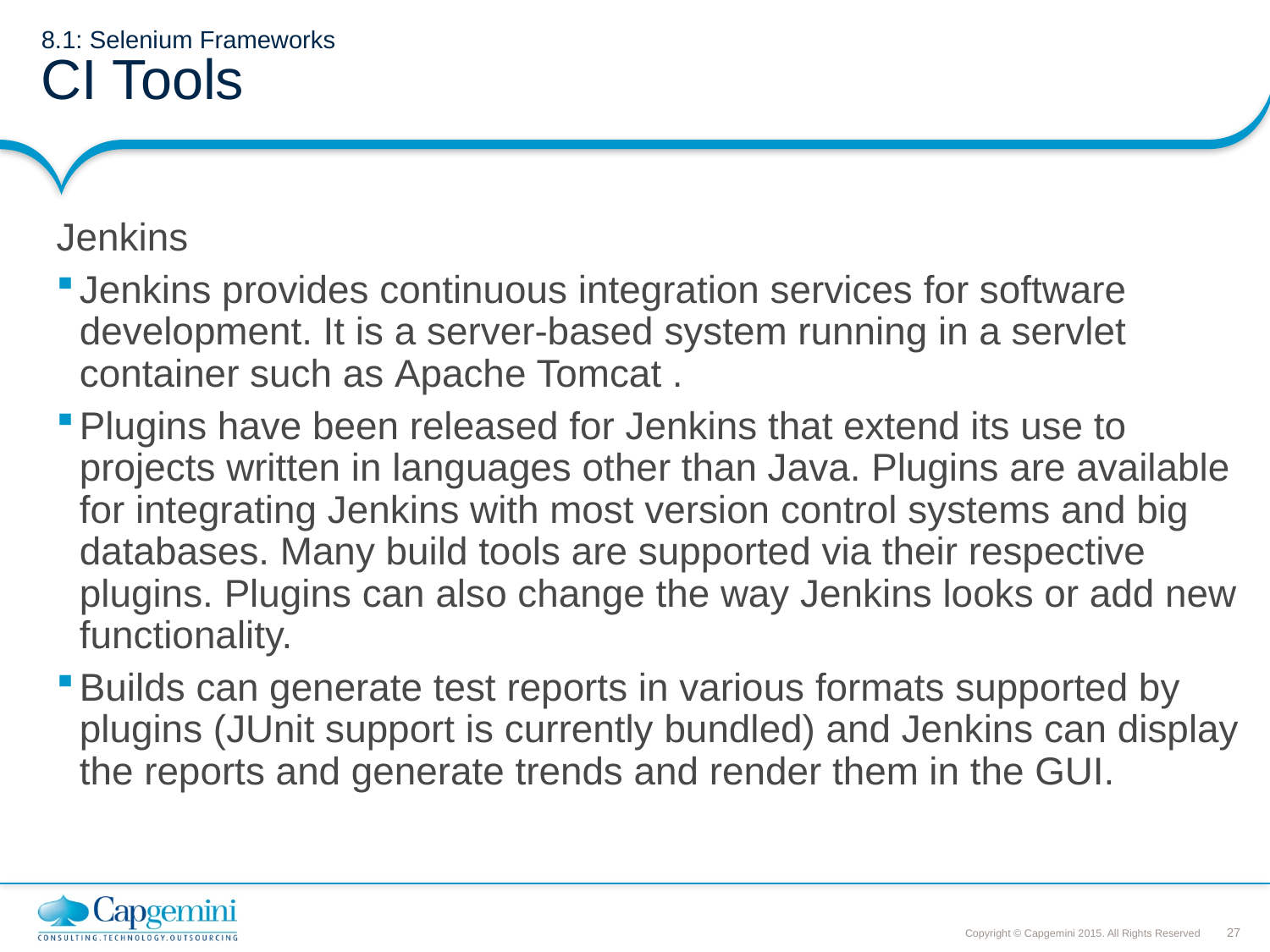

# 8.1: Selenium Frameworks CI Tools
Jenkins
Jenkins provides continuous integration services for software development. It is a server-based system running in a servlet container such as Apache Tomcat .
Plugins have been released for Jenkins that extend its use to projects written in languages other than Java. Plugins are available for integrating Jenkins with most version control systems and big databases. Many build tools are supported via their respective plugins. Plugins can also change the way Jenkins looks or add new functionality.
Builds can generate test reports in various formats supported by plugins (JUnit support is currently bundled) and Jenkins can display the reports and generate trends and render them in the GUI.